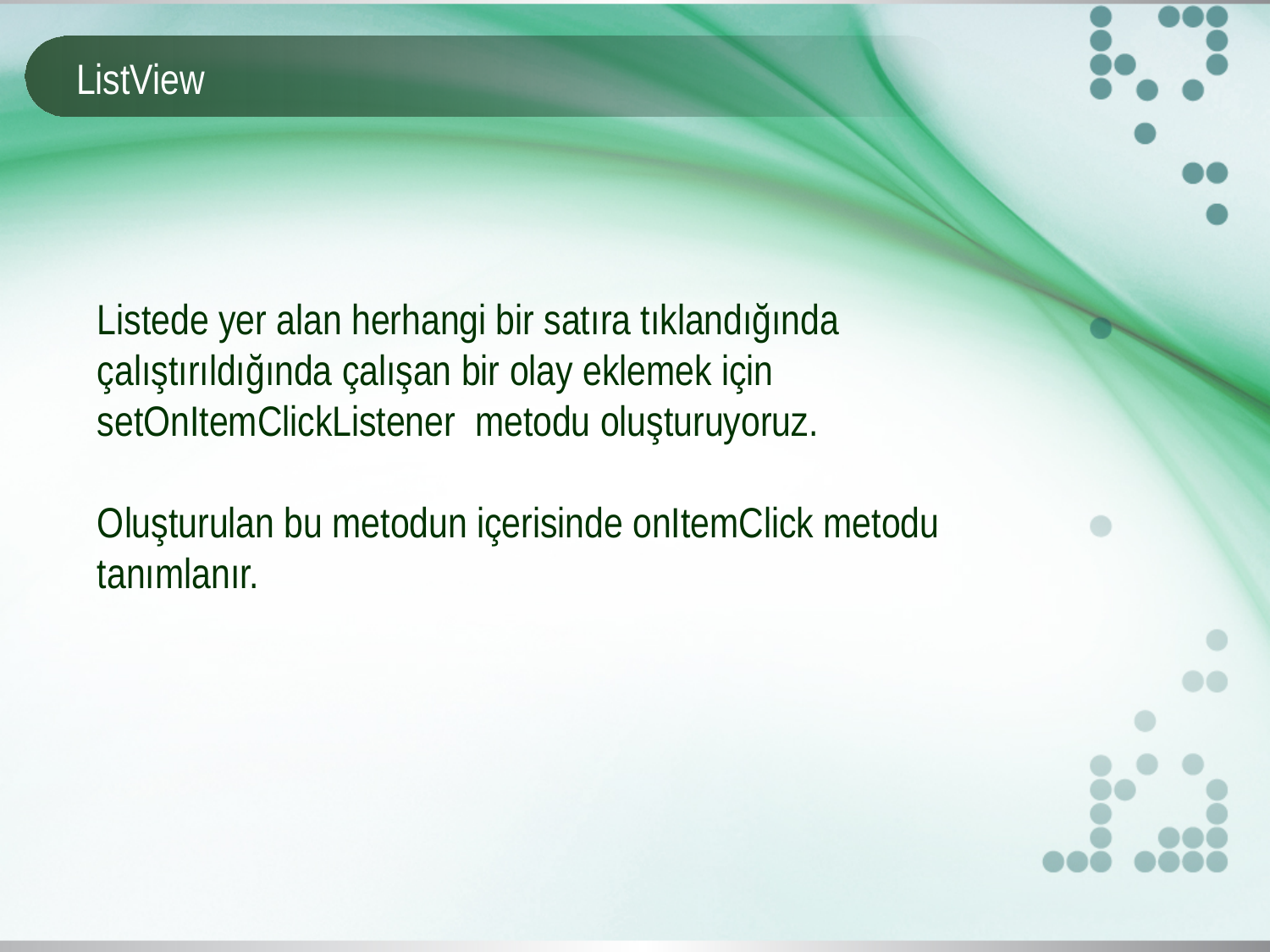

# ListView
Listede yer alan herhangi bir satıra tıklandığında çalıştırıldığında çalışan bir olay eklemek için setOnItemClickListener  metodu oluşturuyoruz.

Oluşturulan bu metodun içerisinde onItemClick metodu tanımlanır.